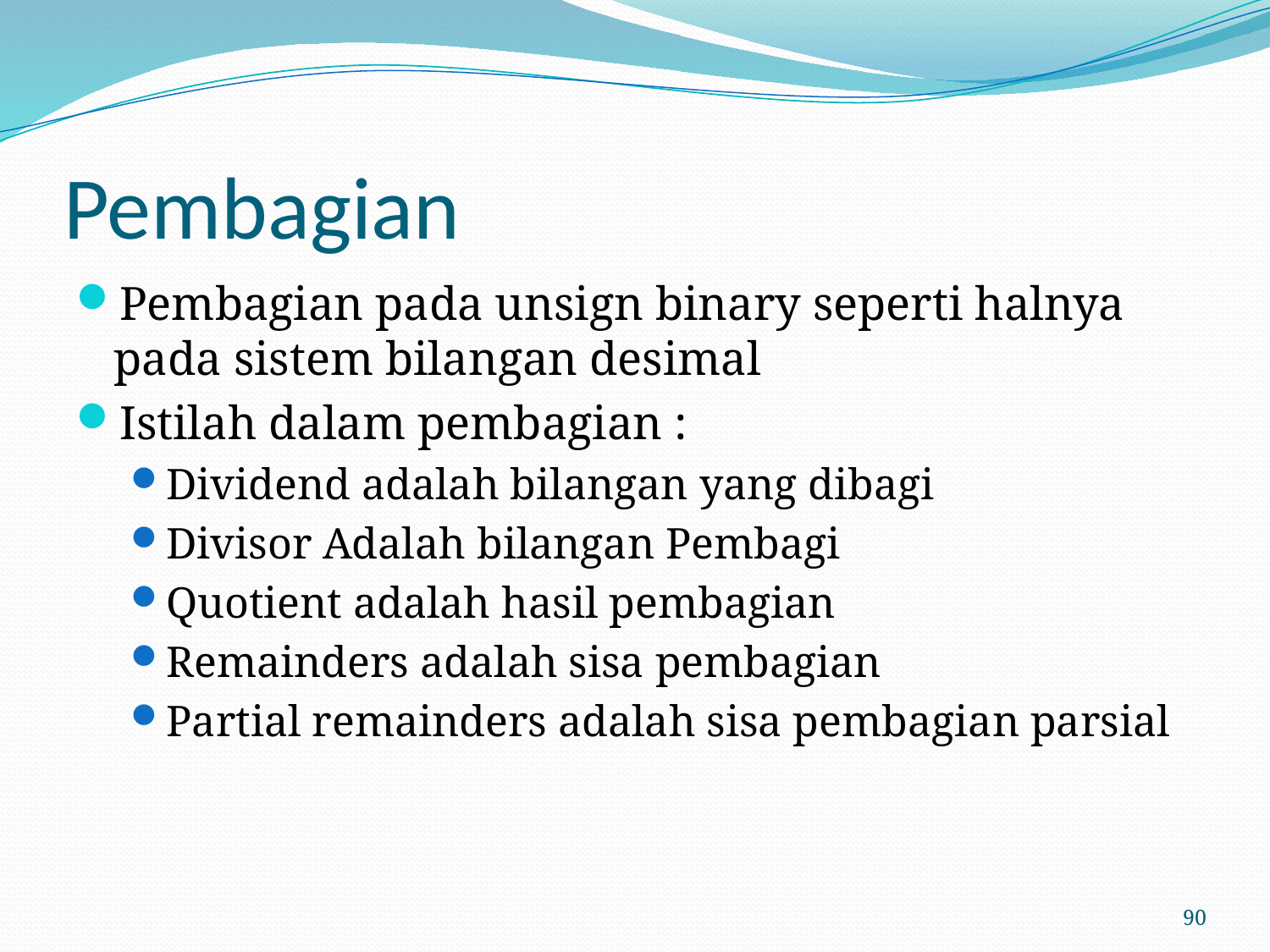

# Pembagian
Pembagian pada unsign binary seperti halnya pada sistem bilangan desimal
Istilah dalam pembagian :
Dividend adalah bilangan yang dibagi
Divisor Adalah bilangan Pembagi
Quotient adalah hasil pembagian
Remainders adalah sisa pembagian
Partial remainders adalah sisa pembagian parsial
90